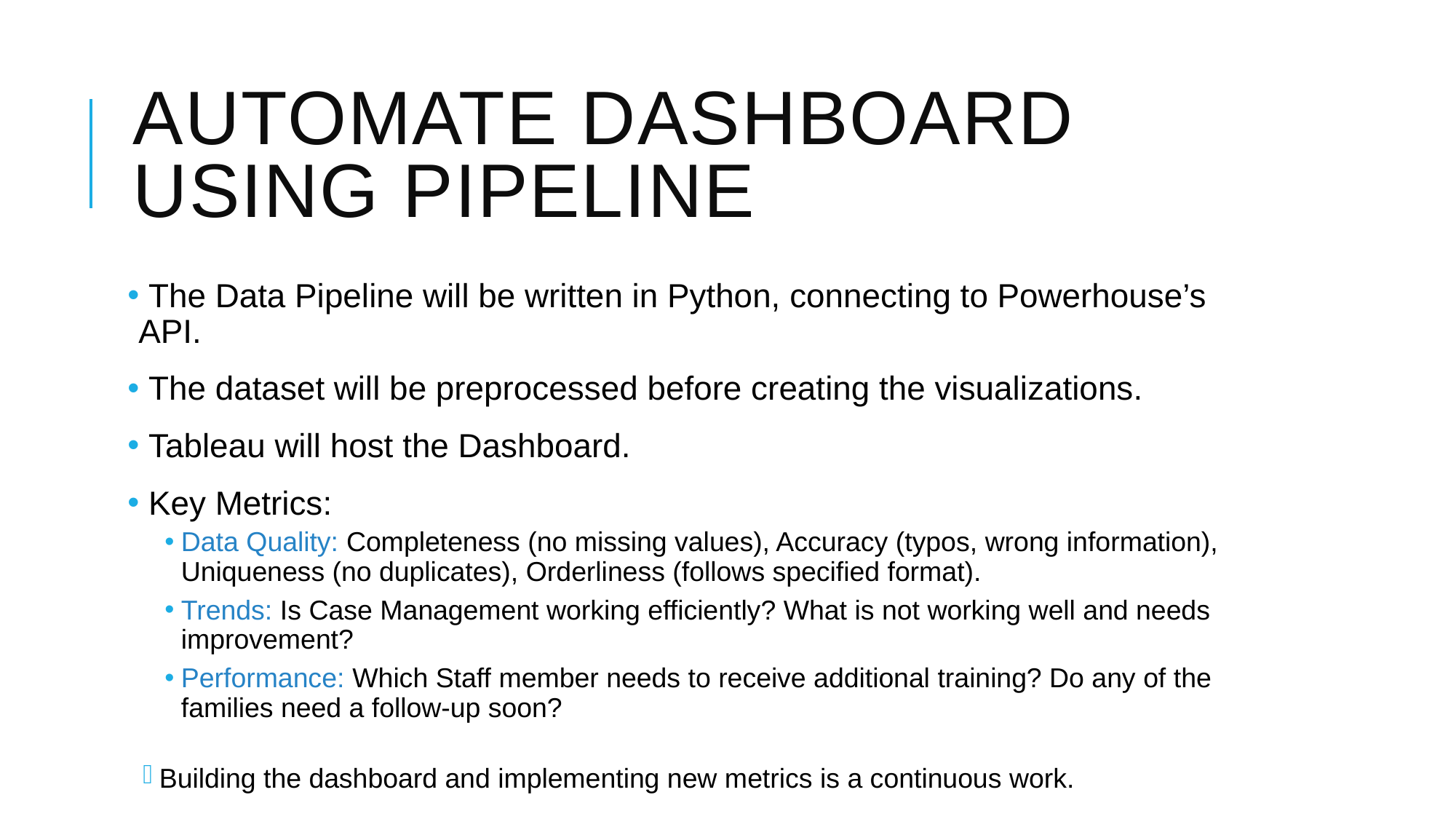

# Automate Dashboard using Pipeline
 The Data Pipeline will be written in Python, connecting to Powerhouse’s API.
 The dataset will be preprocessed before creating the visualizations.
 Tableau will host the Dashboard.
 Key Metrics:
Data Quality: Completeness (no missing values), Accuracy (typos, wrong information), Uniqueness (no duplicates), Orderliness (follows specified format).
Trends: Is Case Management working efficiently? What is not working well and needs improvement?
Performance: Which Staff member needs to receive additional training? Do any of the families need a follow-up soon?

Building the dashboard and implementing new metrics is a continuous work.